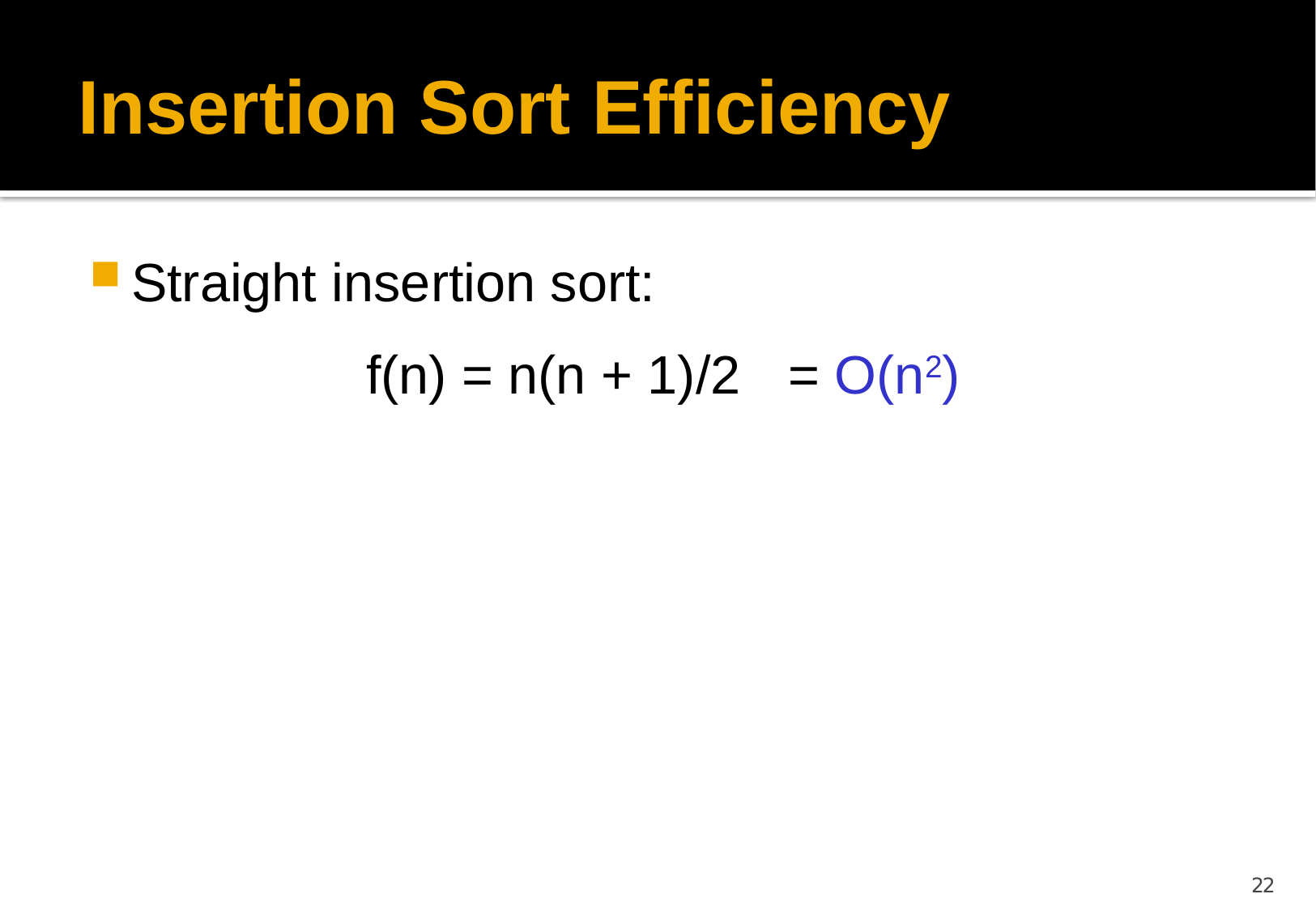

# Insertion Sort Efficiency
Straight insertion sort:
f(n) = n(n + 1)/2	 = O(n2)

22